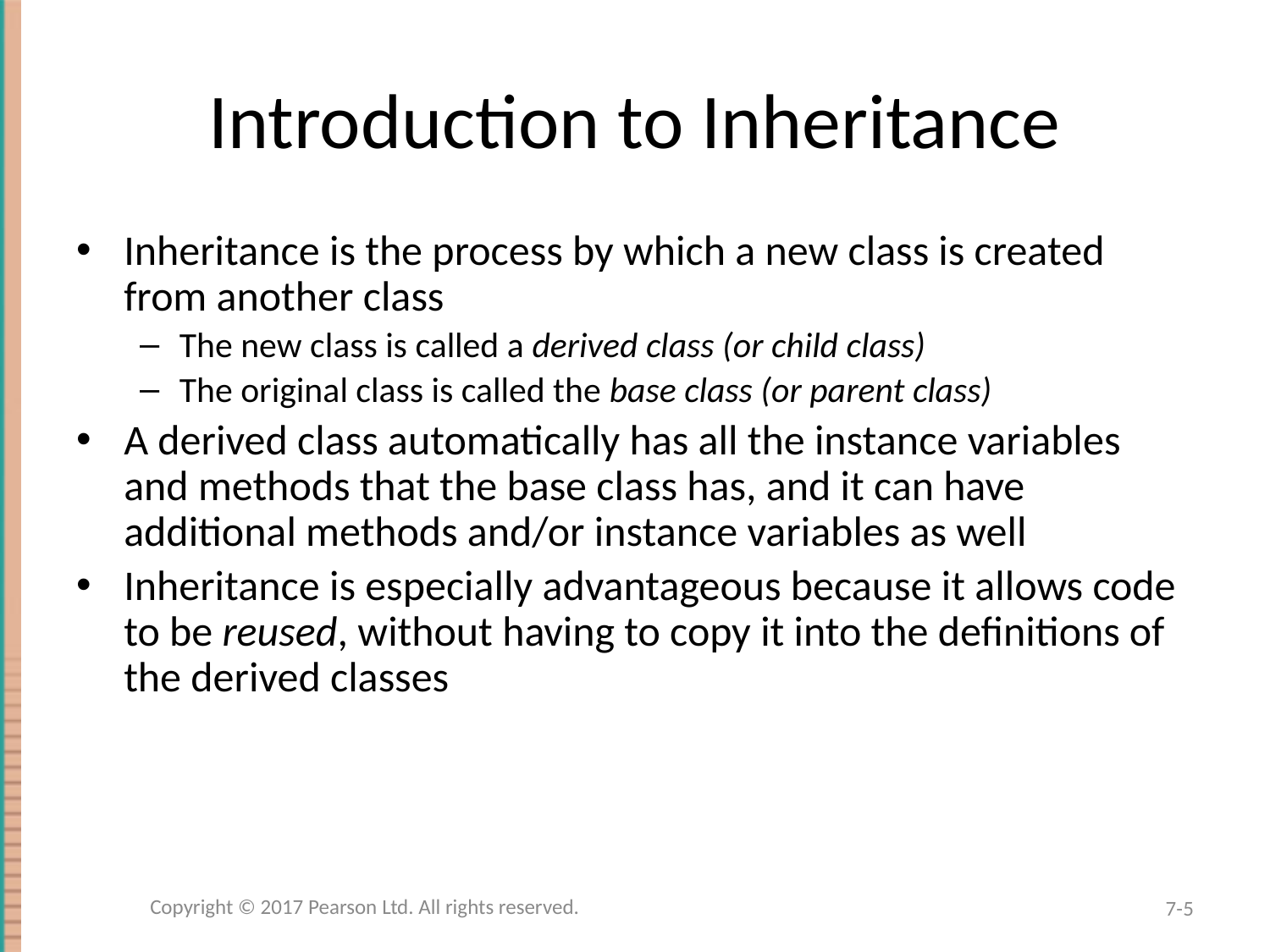

# Introduction to Inheritance
Inheritance is the process by which a new class is created from another class
The new class is called a derived class (or child class)
The original class is called the base class (or parent class)
A derived class automatically has all the instance variables and methods that the base class has, and it can have additional methods and/or instance variables as well
Inheritance is especially advantageous because it allows code to be reused, without having to copy it into the definitions of the derived classes
Copyright © 2017 Pearson Ltd. All rights reserved.
7-5